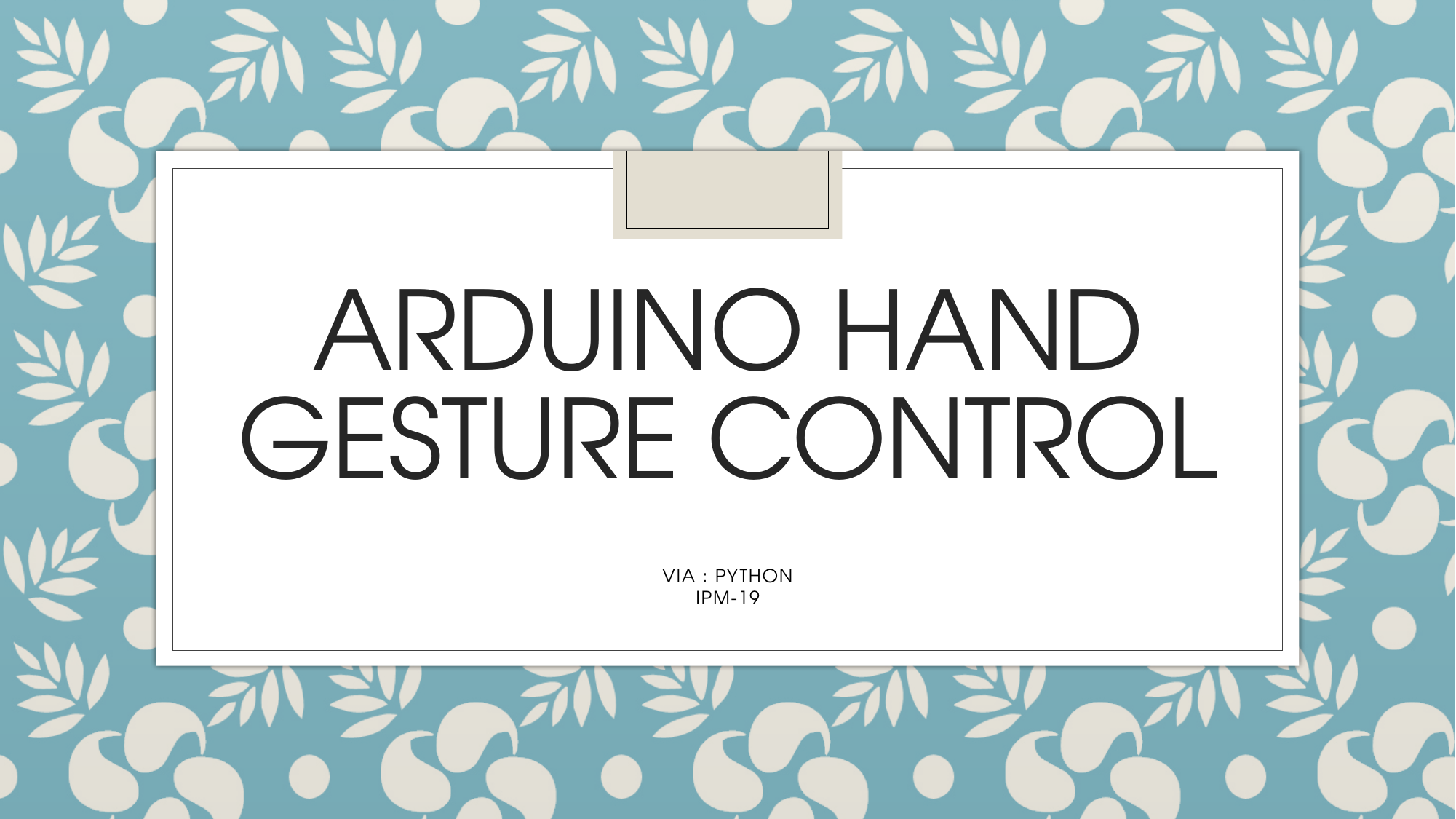

# ARDUINO HAND GESTURE CONTROL
VIA : PYTHON
IPM-19